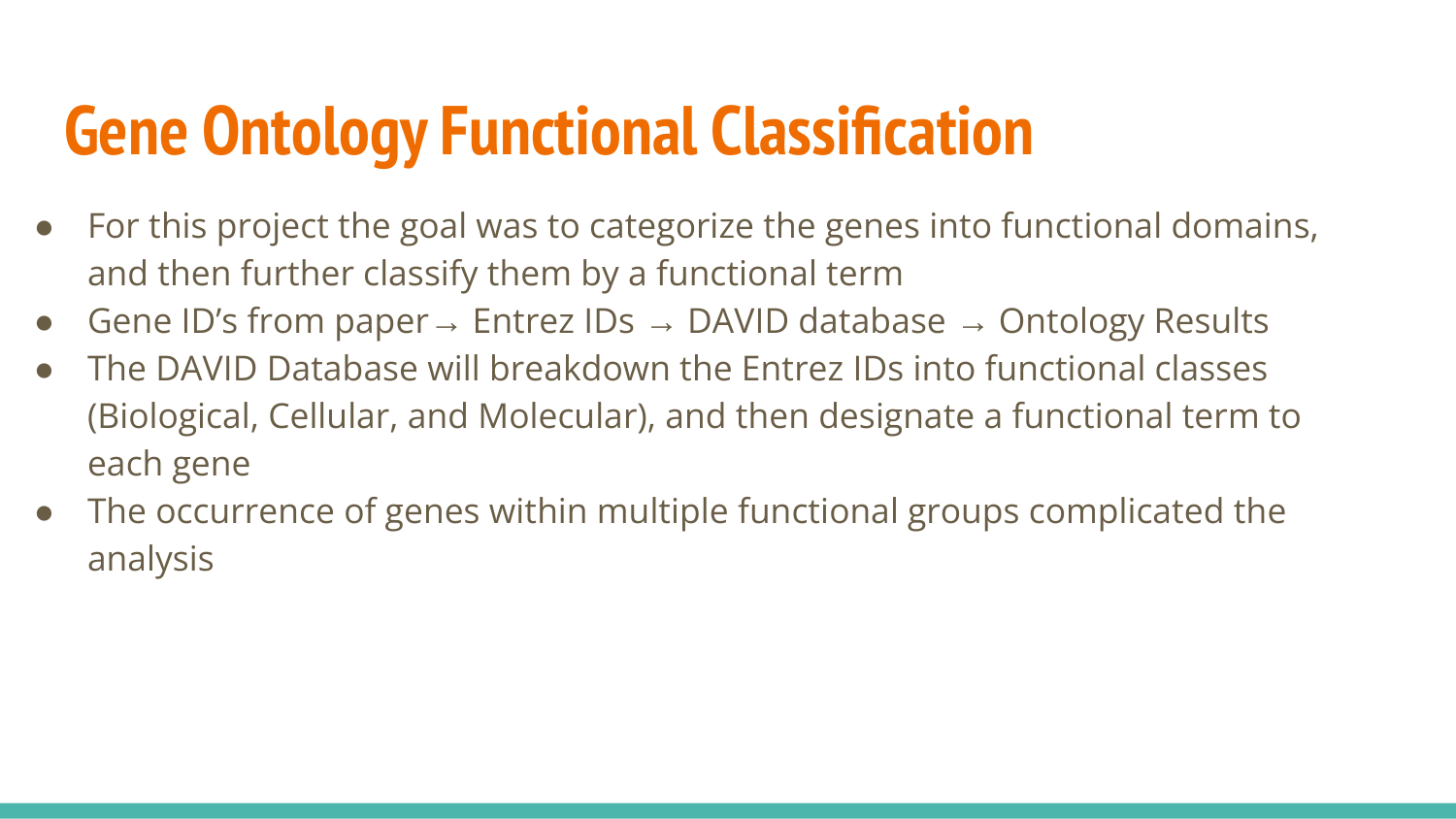

# Gene Ontology Functional Classification
For this project the goal was to categorize the genes into functional domains, and then further classify them by a functional term
Gene ID’s from paper→ Entrez IDs → DAVID database → Ontology Results
The DAVID Database will breakdown the Entrez IDs into functional classes (Biological, Cellular, and Molecular), and then designate a functional term to each gene
The occurrence of genes within multiple functional groups complicated the analysis